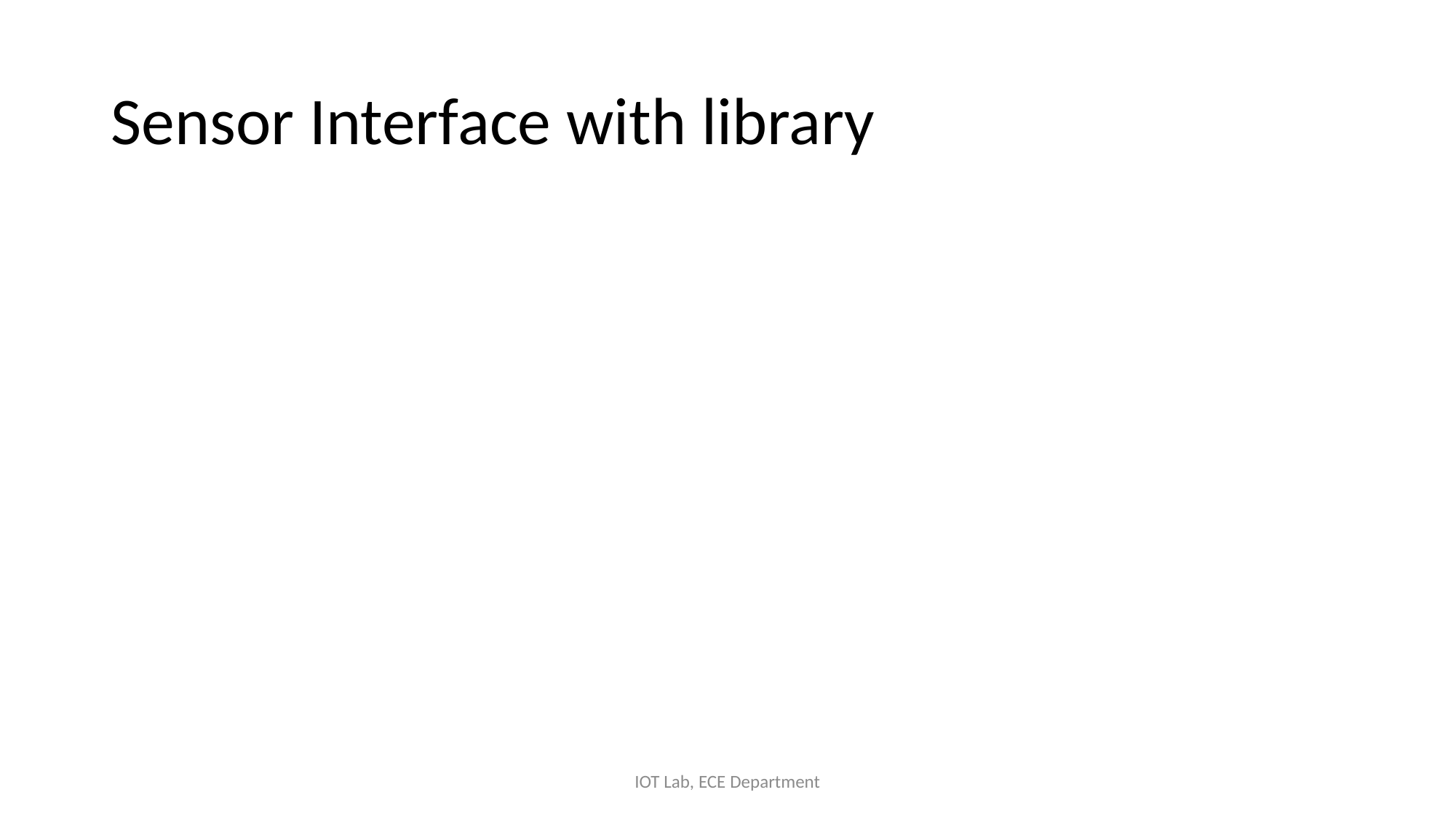

# Sensor Interface with library

IOT Lab, ECE Department